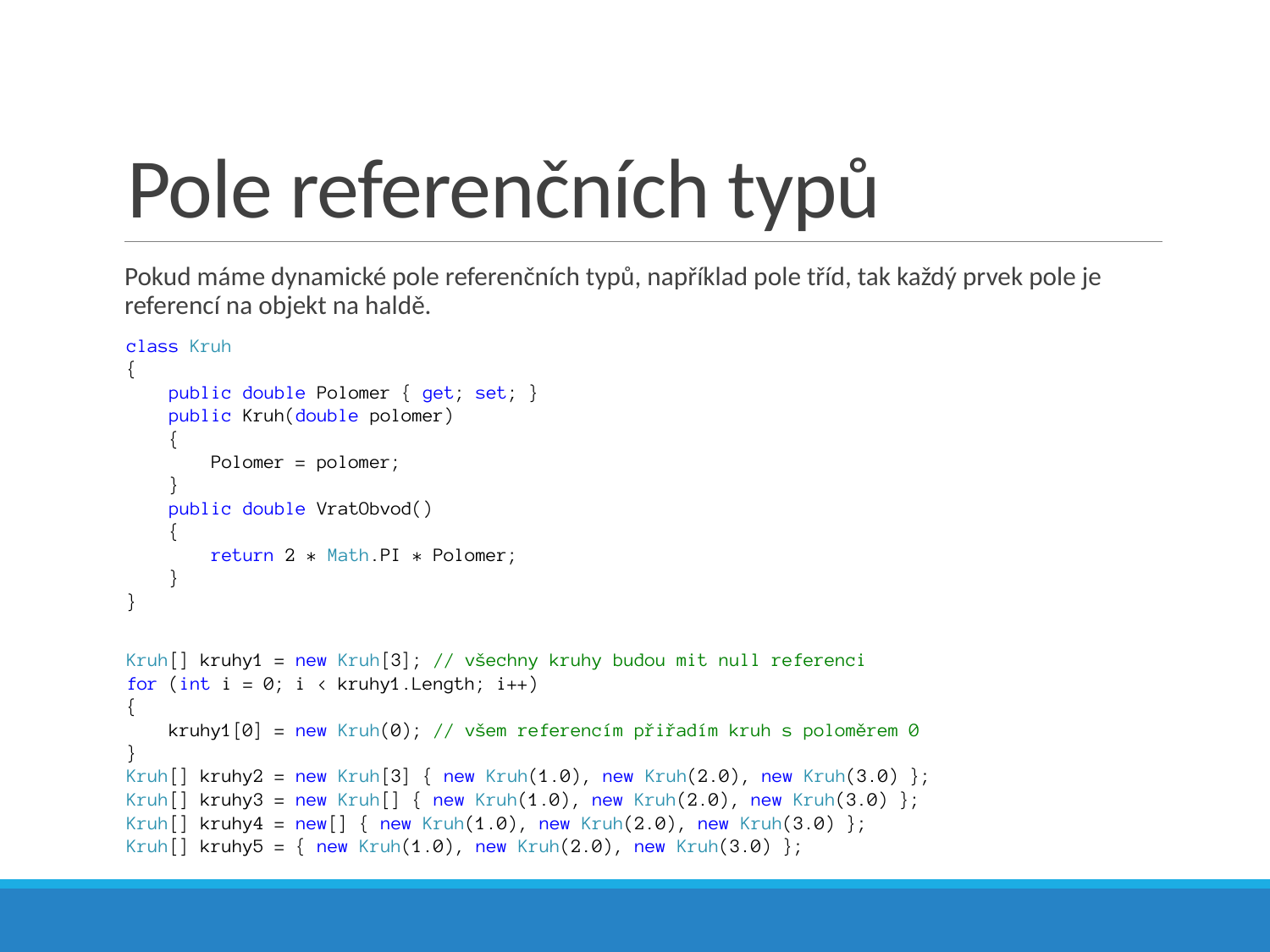

# Pole referenčních typů
Pokud máme dynamické pole referenčních typů, například pole tříd, tak každý prvek pole je referencí na objekt na haldě.
class Kruh
{
    public double Polomer { get; set; }
    public Kruh(double polomer)
    {
        Polomer = polomer;
    }
    public double VratObvod()
    {
        return 2 * Math.PI * Polomer;
    }
}
Kruh[] kruhy1 = new Kruh[3]; // všechny kruhy budou mit null referenci
for (int i = 0; i < kruhy1.Length; i++)
{
    kruhy1[0] = new Kruh(0); // všem referencím přiřadím kruh s poloměrem 0
}
Kruh[] kruhy2 = new Kruh[3] { new Kruh(1.0), new Kruh(2.0), new Kruh(3.0) };
Kruh[] kruhy3 = new Kruh[] { new Kruh(1.0), new Kruh(2.0), new Kruh(3.0) };
Kruh[] kruhy4 = new[] { new Kruh(1.0), new Kruh(2.0), new Kruh(3.0) };
Kruh[] kruhy5 = { new Kruh(1.0), new Kruh(2.0), new Kruh(3.0) };